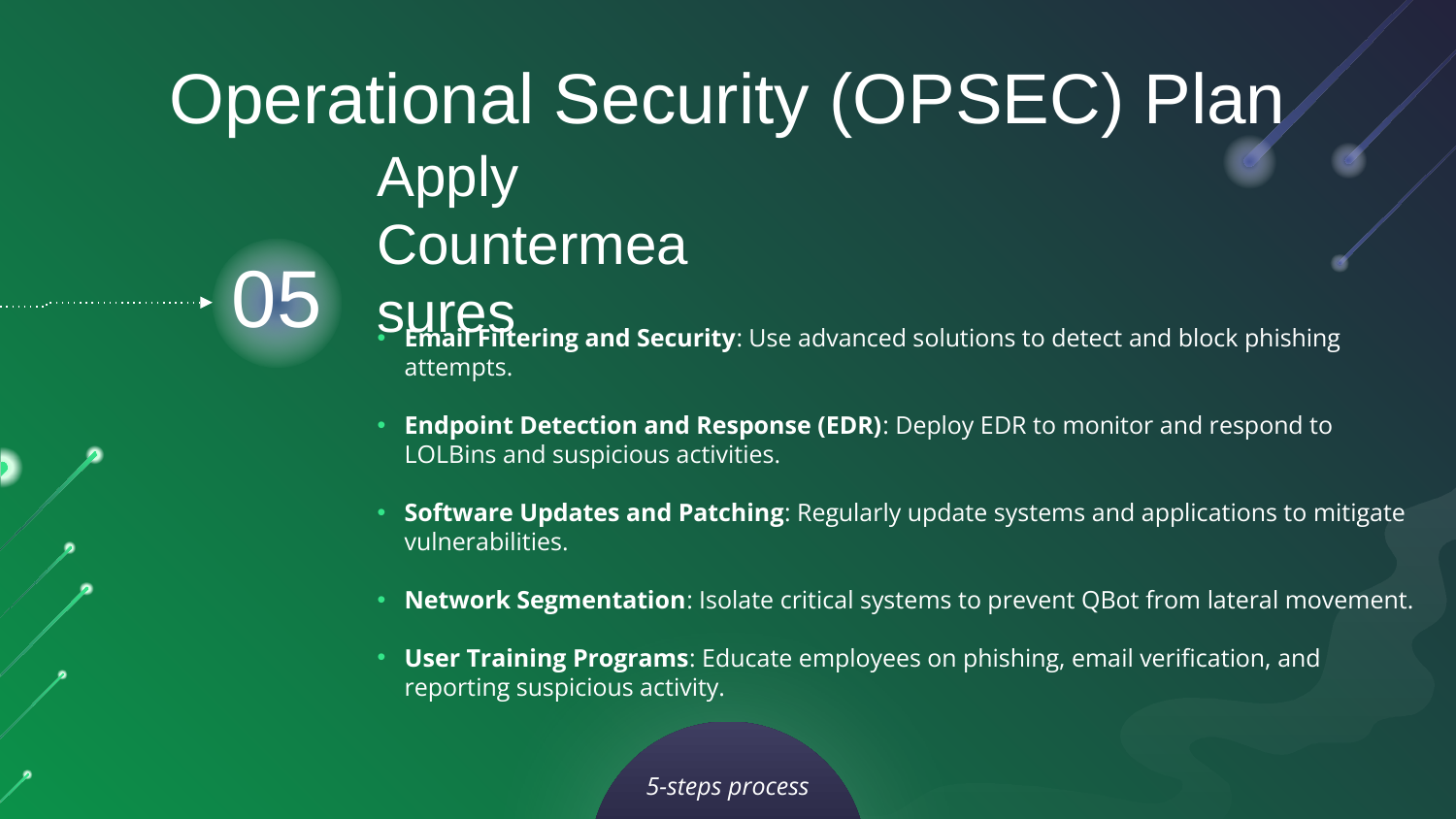

Operational Security (OPSEC) Plan
Apply Countermeasures

05
Email Filtering and Security: Use advanced solutions to detect and block phishing attempts.

Endpoint Detection and Response (EDR): Deploy EDR to monitor and respond to LOLBins and suspicious activities.

Software Updates and Patching: Regularly update systems and applications to mitigate vulnerabilities.

Network Segmentation: Isolate critical systems to prevent QBot from lateral movement.

User Training Programs: Educate employees on phishing, email verification, and reporting suspicious activity.
5-steps process